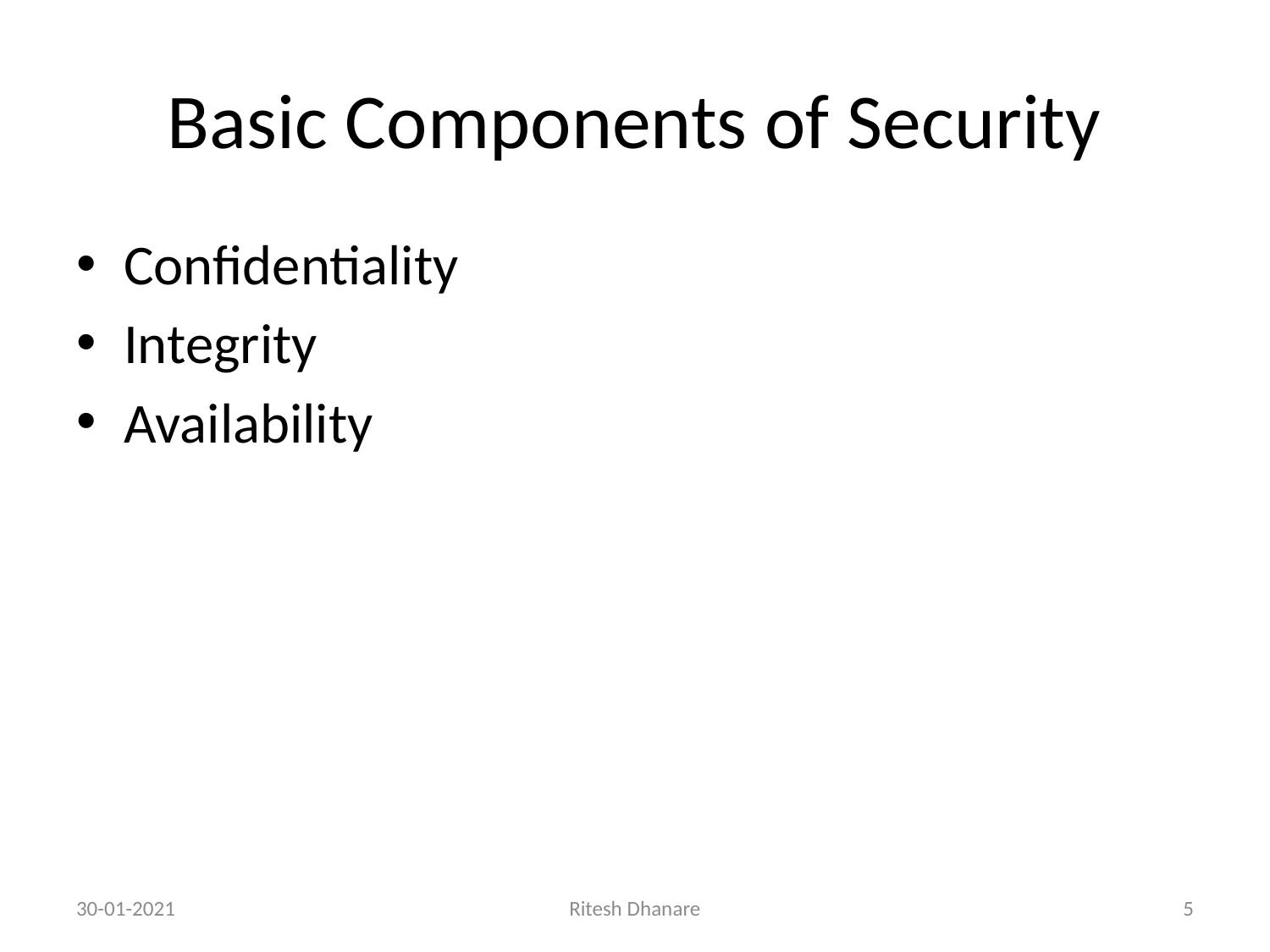

# Basic Components of Security
Confidentiality
Integrity
Availability
30-01-2021
Ritesh Dhanare
5